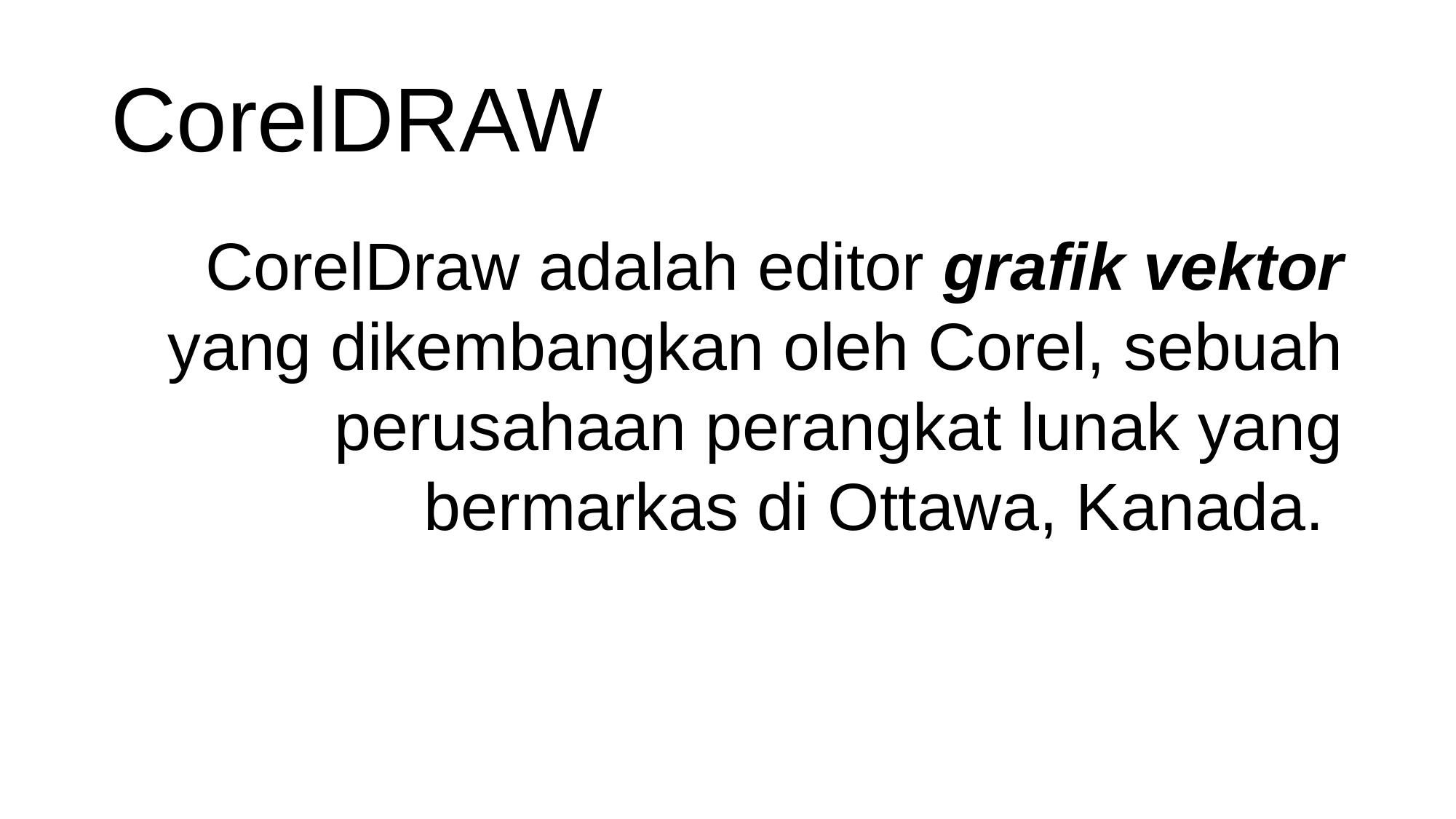

# CorelDRAW
CorelDraw adalah editor grafik vektor yang dikembangkan oleh Corel, sebuah perusahaan perangkat lunak yang bermarkas di Ottawa, Kanada.